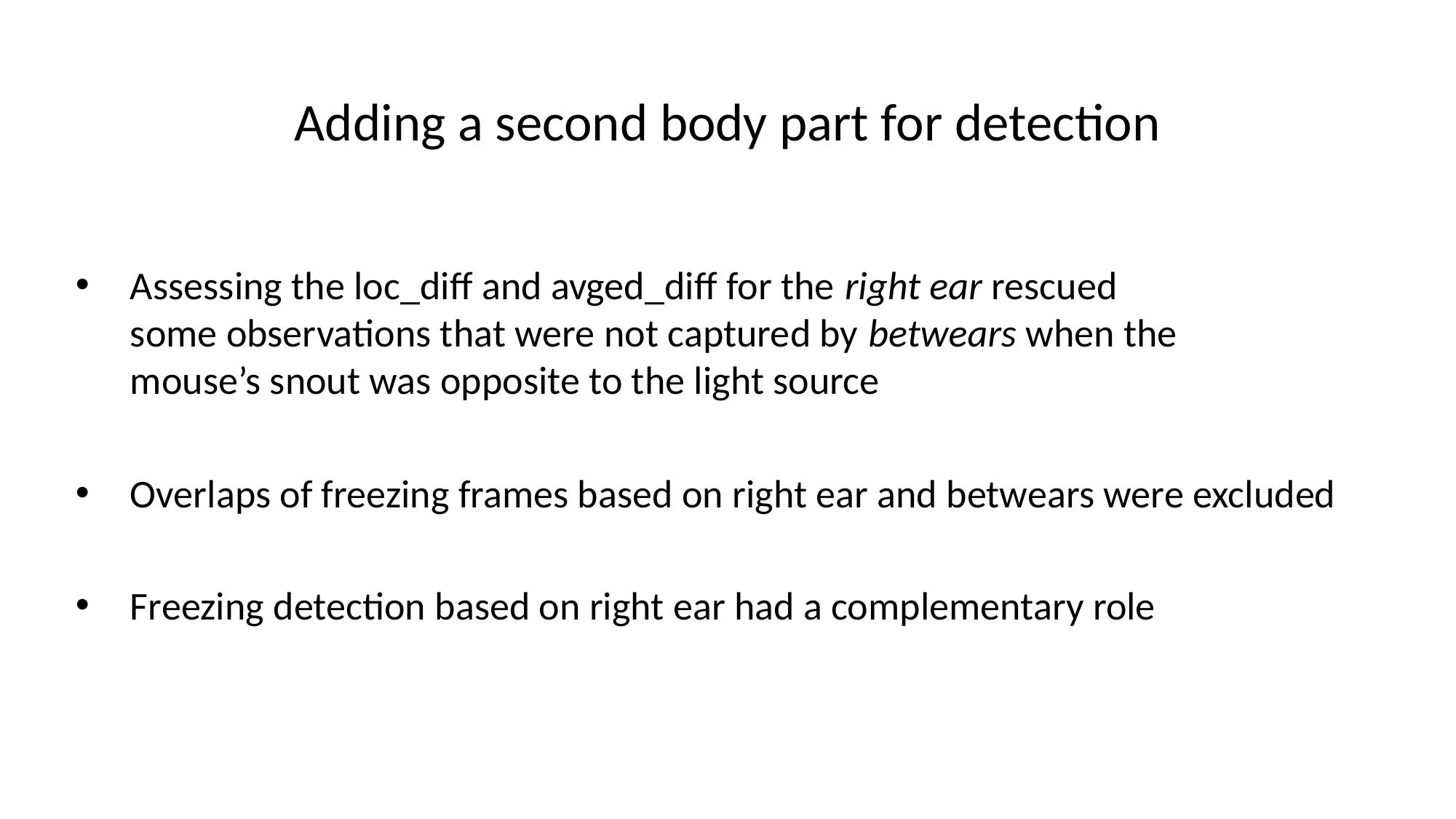

# Adding a second body part for detection
Assessing the loc_diff and avged_diff for the right ear rescued some observations that were not captured by betwears when the mouse’s snout was opposite to the light source
Overlaps of freezing frames based on right ear and betwears were excluded
Freezing detection based on right ear had a complementary role